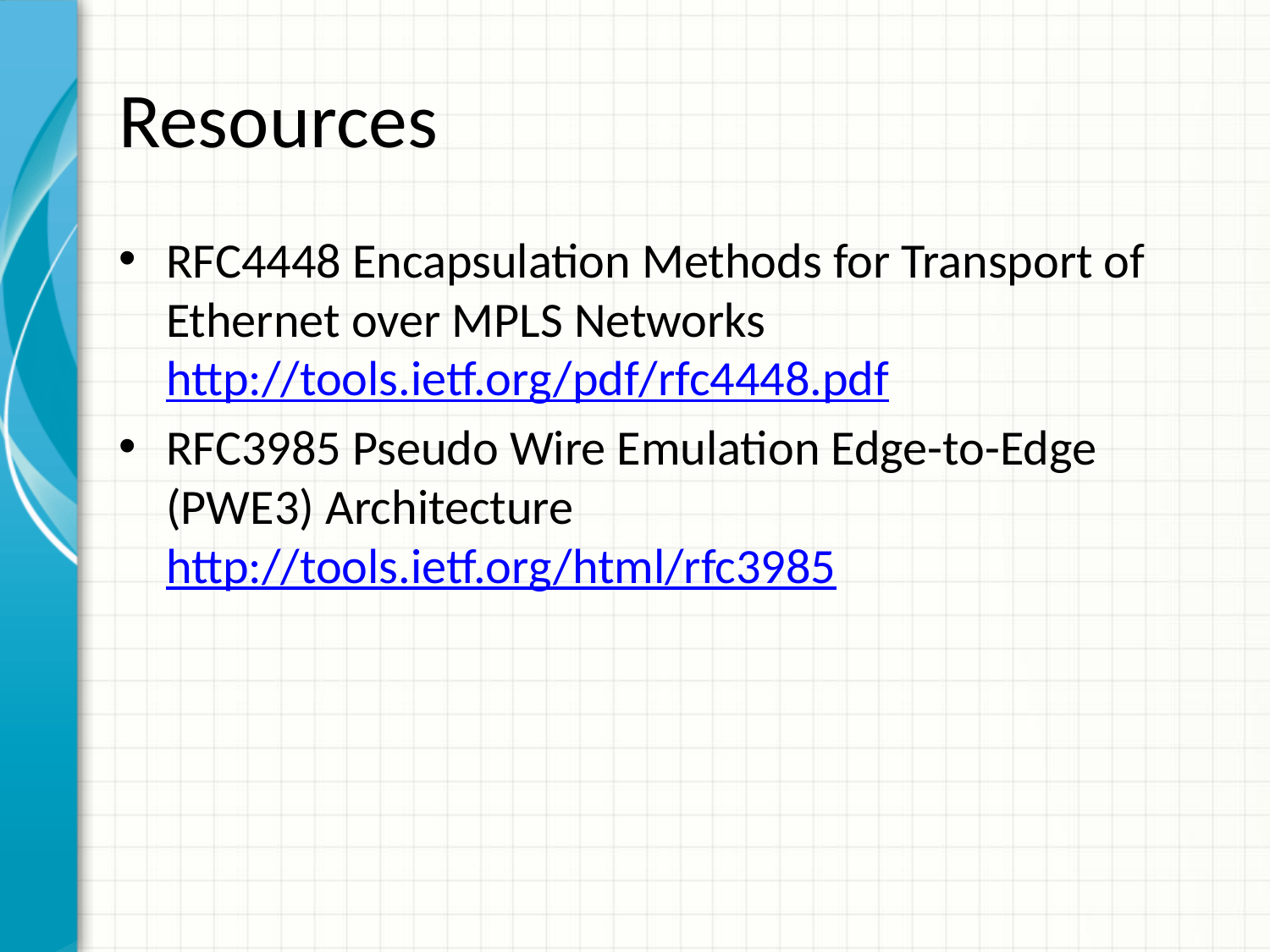

# Resources
RFC4448 Encapsulation Methods for Transport of Ethernet over MPLS Networks http://tools.ietf.org/pdf/rfc4448.pdf
RFC3985 Pseudo Wire Emulation Edge-to-Edge (PWE3) Architecture http://tools.ietf.org/html/rfc3985